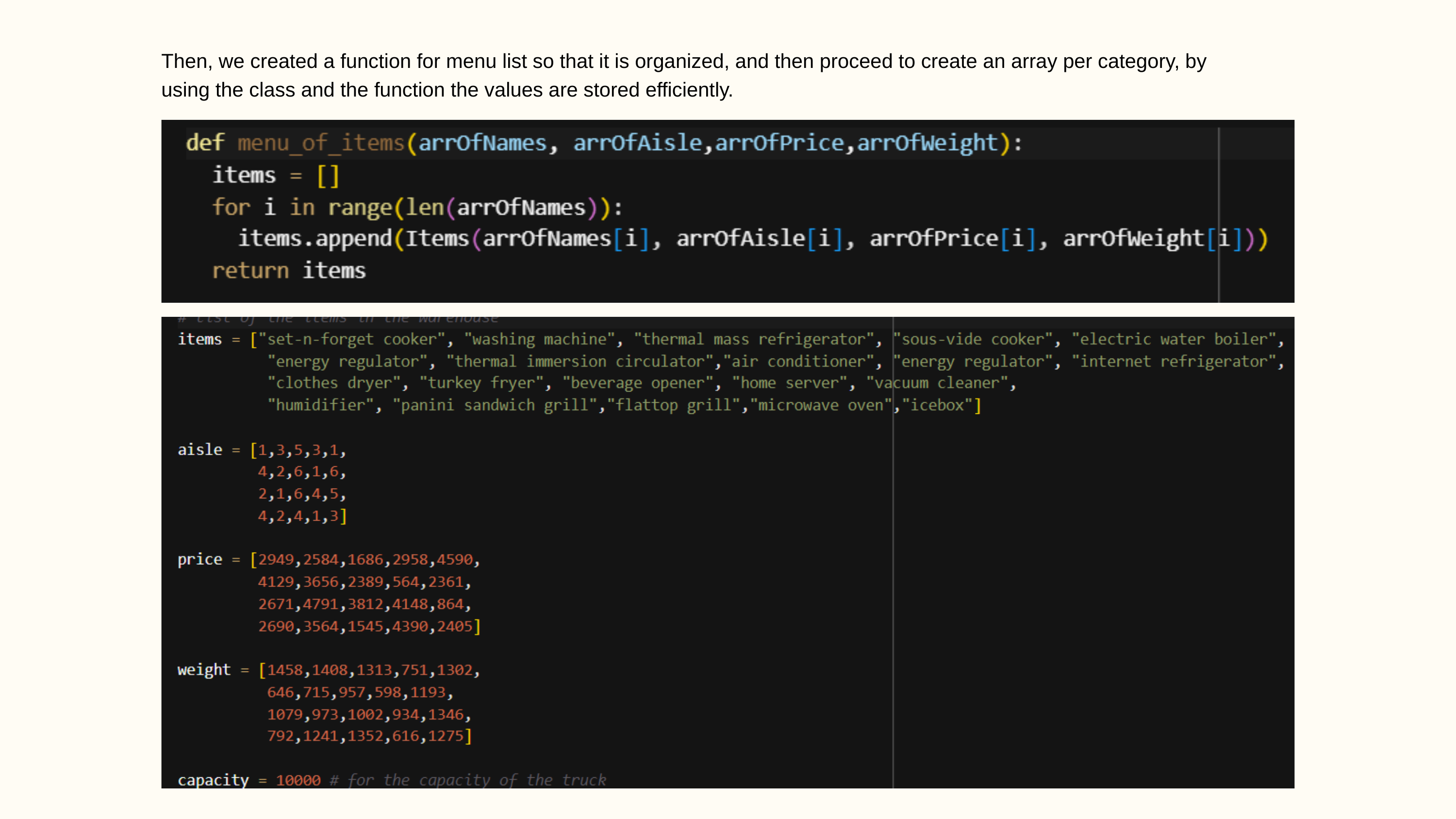

Then, we created a function for menu list so that it is organized, and then proceed to create an array per category, by using the class and the function the values are stored efficiently.